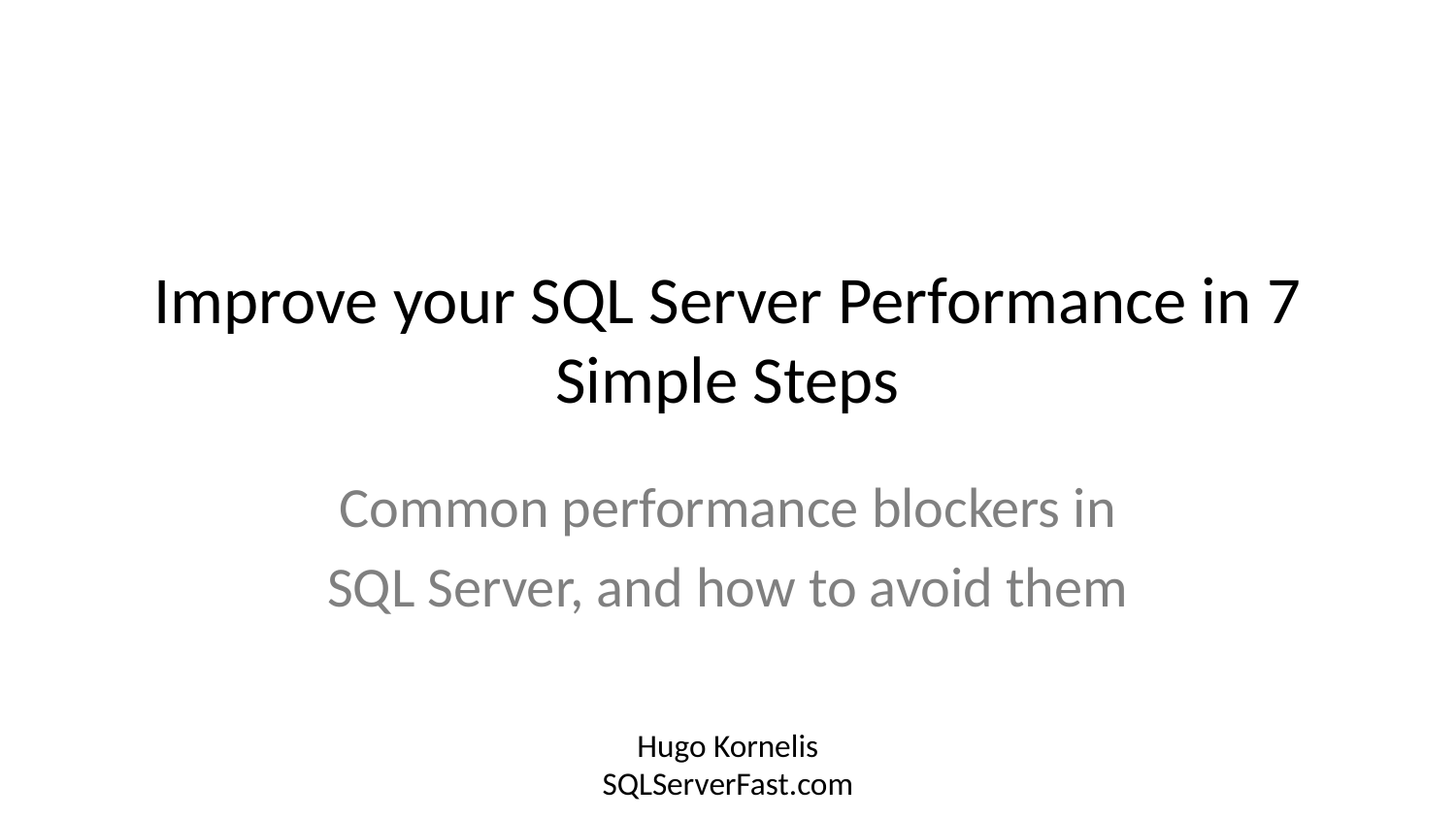

# Improve your SQL Server Performance in 7 Simple Steps
Common performance blockers in
SQL Server, and how to avoid them
Hugo Kornelis
SQLServerFast.com